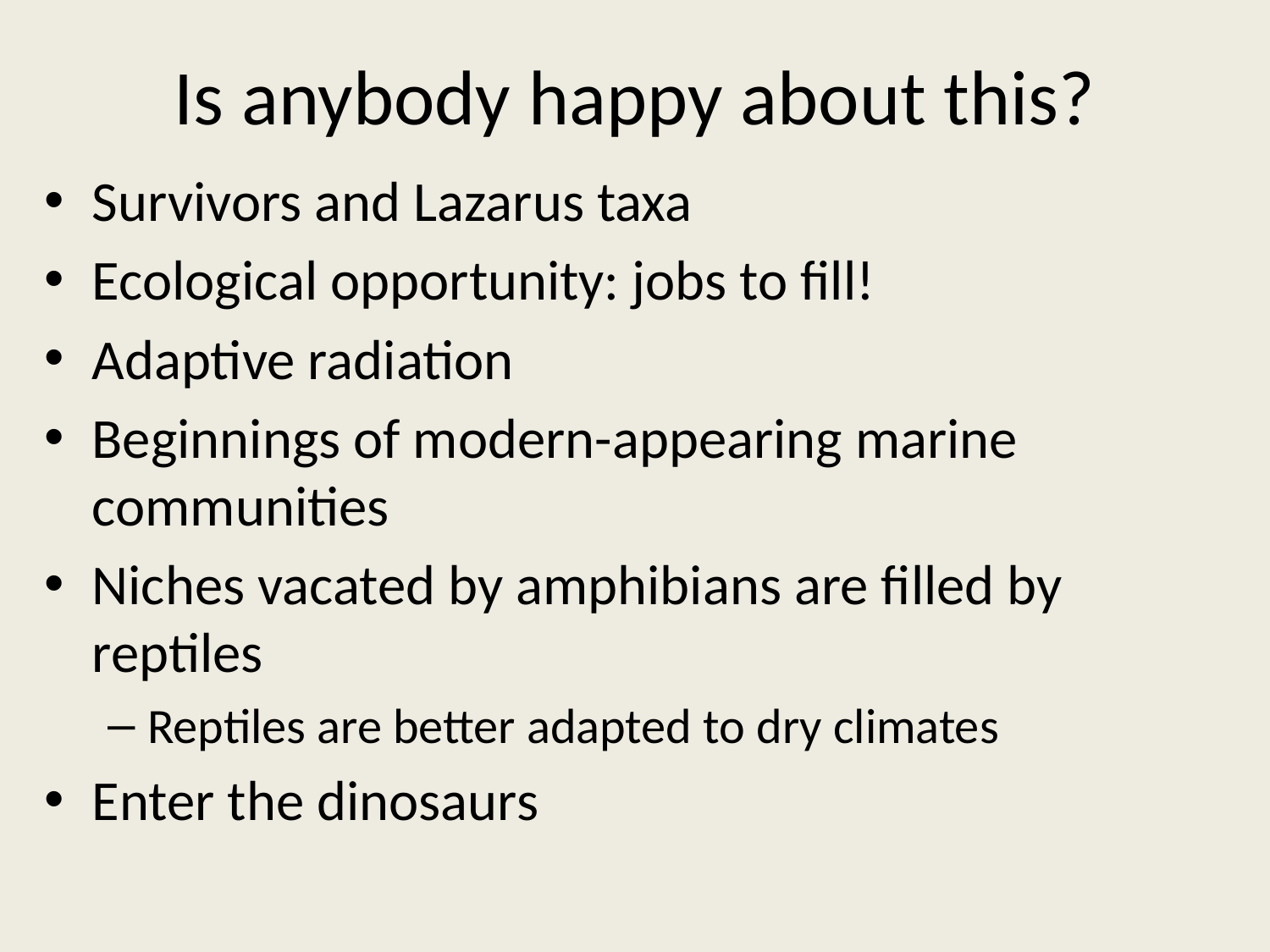

# Is anybody happy about this?
Survivors and Lazarus taxa
Ecological opportunity: jobs to fill!
Adaptive radiation
Beginnings of modern-appearing marine communities
Niches vacated by amphibians are filled by reptiles
Reptiles are better adapted to dry climates
Enter the dinosaurs